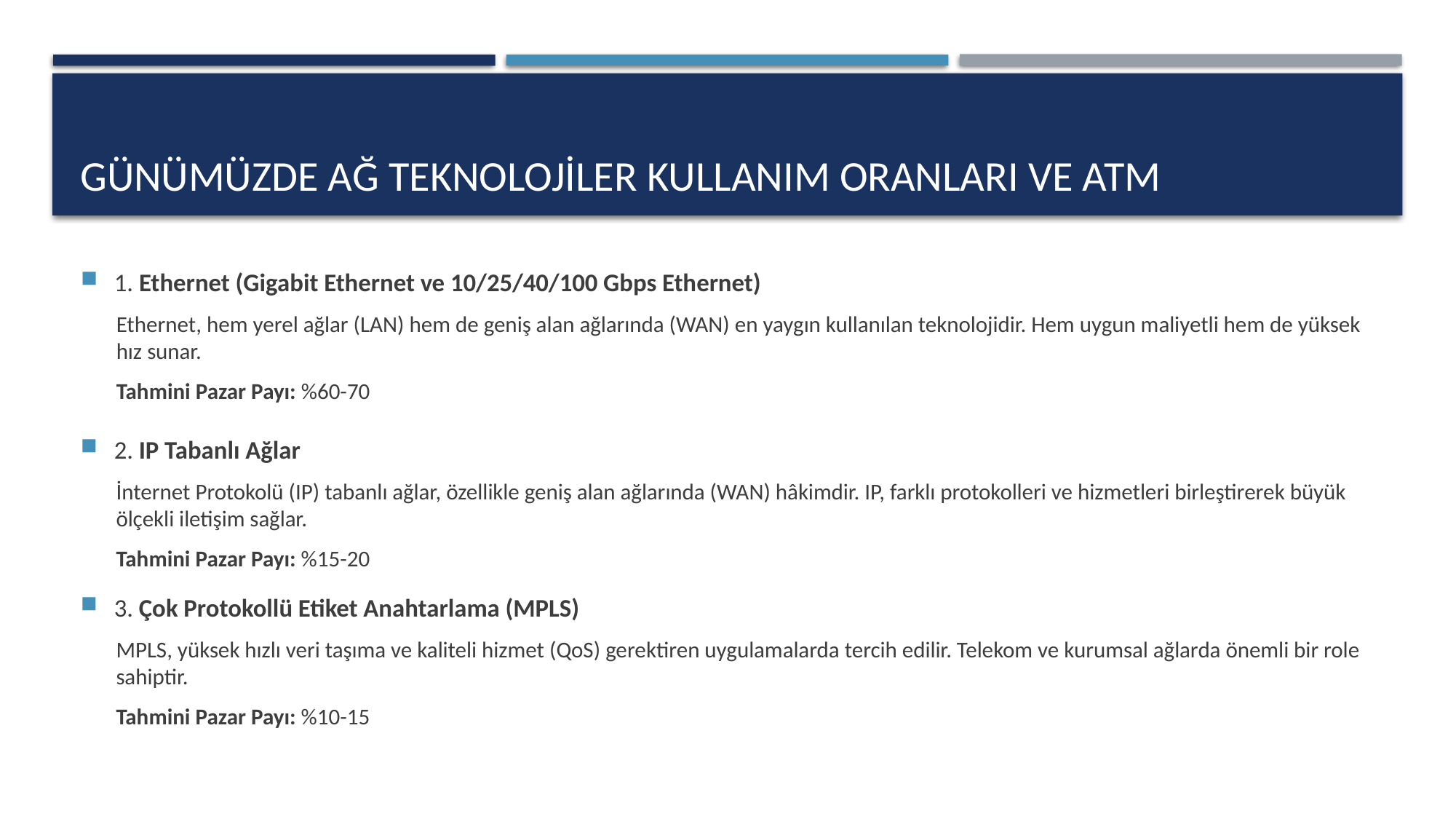

# Günümüzde ağ teknolojiler kullanım oranları ve atm
1. Ethernet (Gigabit Ethernet ve 10/25/40/100 Gbps Ethernet)
Ethernet, hem yerel ağlar (LAN) hem de geniş alan ağlarında (WAN) en yaygın kullanılan teknolojidir. Hem uygun maliyetli hem de yüksek hız sunar.
Tahmini Pazar Payı: %60-70
2. IP Tabanlı Ağlar
İnternet Protokolü (IP) tabanlı ağlar, özellikle geniş alan ağlarında (WAN) hâkimdir. IP, farklı protokolleri ve hizmetleri birleştirerek büyük ölçekli iletişim sağlar.
Tahmini Pazar Payı: %15-20
3. Çok Protokollü Etiket Anahtarlama (MPLS)
MPLS, yüksek hızlı veri taşıma ve kaliteli hizmet (QoS) gerektiren uygulamalarda tercih edilir. Telekom ve kurumsal ağlarda önemli bir role sahiptir.
Tahmini Pazar Payı: %10-15